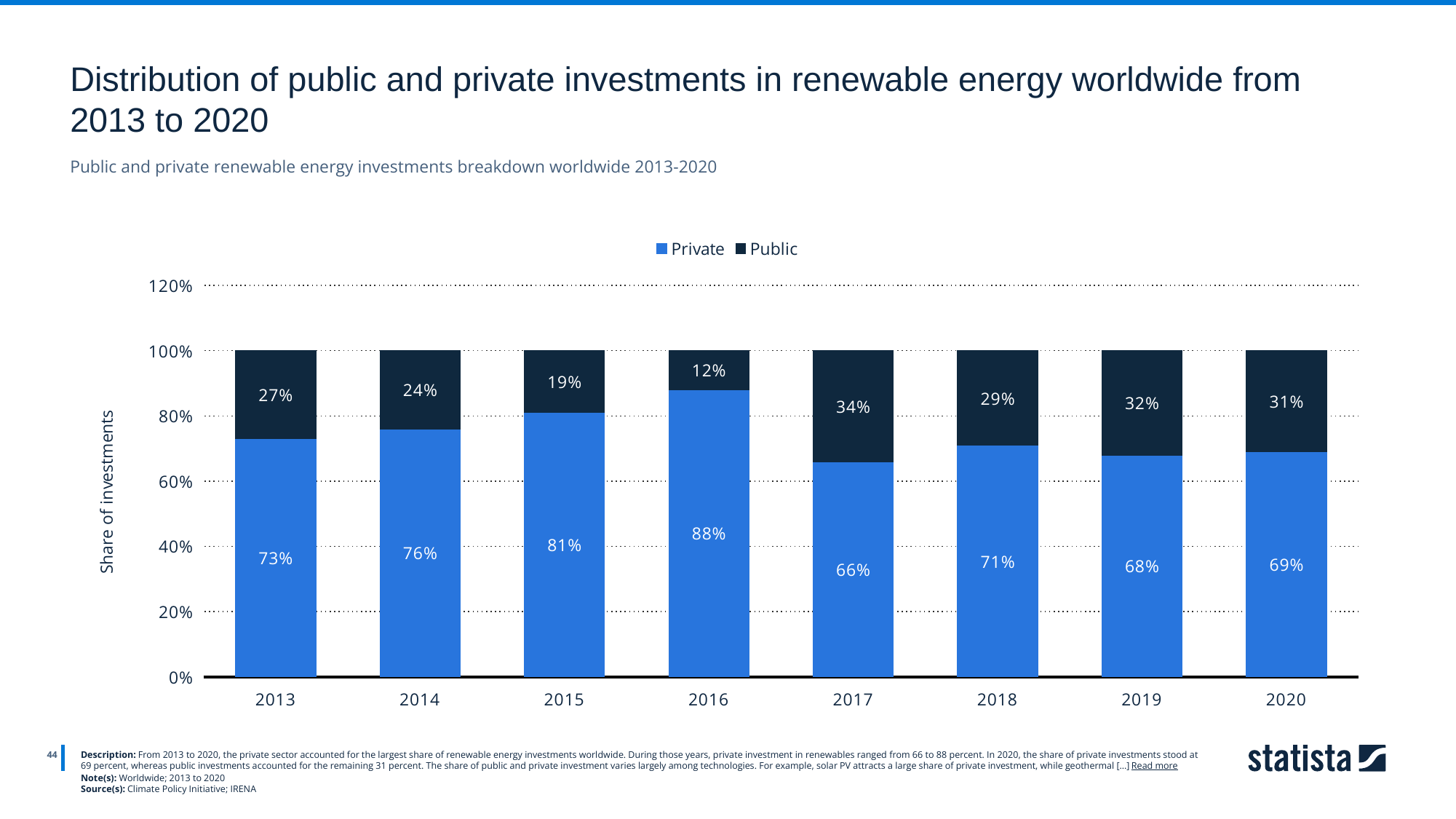

Distribution of public and private investments in renewable energy worldwide from 2013 to 2020
Public and private renewable energy investments breakdown worldwide 2013-2020

### Chart

| Category | Private | Public |
|---|---|---|
| 2013 | 0.73 | 0.27 |
| 2014 | 0.76 | 0.24 |
| 2015 | 0.81 | 0.19 |
| 2016 | 0.88 | 0.12 |
| 2017 | 0.66 | 0.34 |
| 2018 | 0.71 | 0.29 |
| 2019 | 0.68 | 0.32 |
| 2020 | 0.69 | 0.31 |
44
Description: From 2013 to 2020, the private sector accounted for the largest share of renewable energy investments worldwide. During those years, private investment in renewables ranged from 66 to 88 percent. In 2020, the share of private investments stood at 69 percent, whereas public investments accounted for the remaining 31 percent. The share of public and private investment varies largely among technologies. For example, solar PV attracts a large share of private investment, while geothermal [...] Read more
Note(s): Worldwide; 2013 to 2020
Source(s): Climate Policy Initiative; IRENA